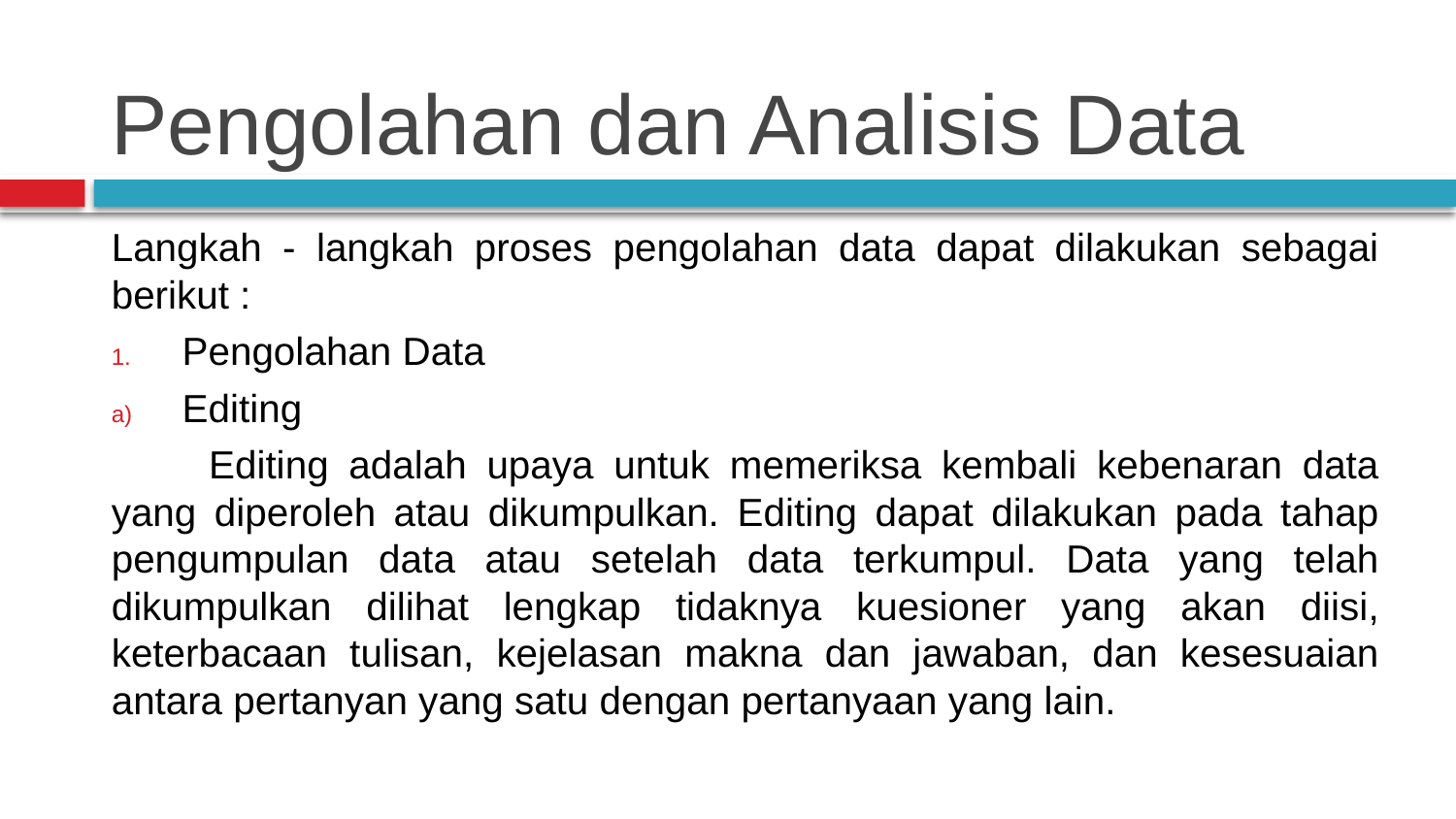

# Pengolahan dan Analisis Data
Langkah - langkah proses pengolahan data dapat dilakukan sebagai berikut :
Pengolahan Data
Editing
	Editing adalah upaya untuk memeriksa kembali kebenaran data yang diperoleh atau dikumpulkan. Editing dapat dilakukan pada tahap pengumpulan data atau setelah data terkumpul. Data yang telah dikumpulkan dilihat lengkap tidaknya kuesioner yang akan diisi, keterbacaan tulisan, kejelasan makna dan jawaban, dan kesesuaian antara pertanyan yang satu dengan pertanyaan yang lain.